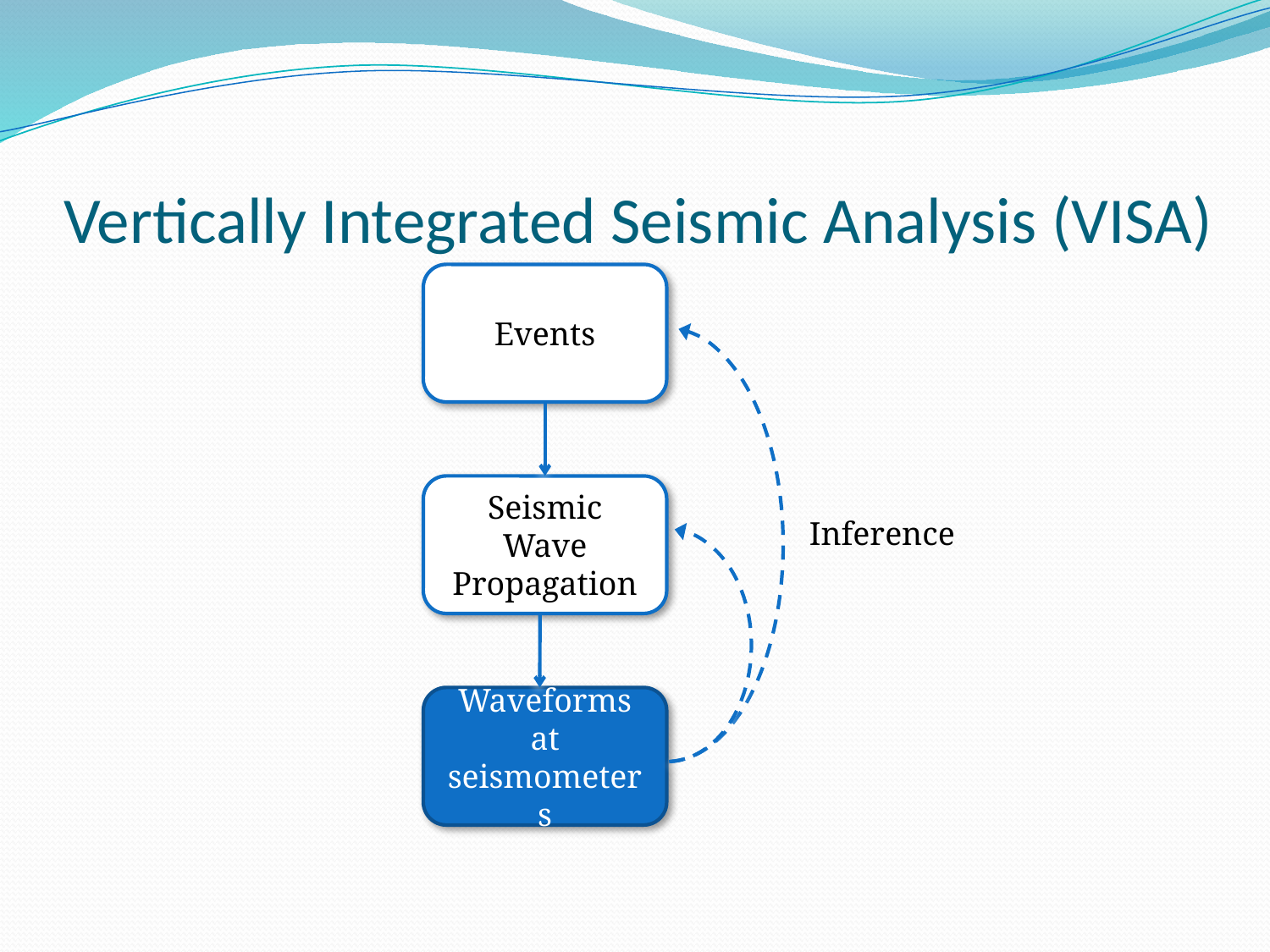

# Vertically Integrated Seismic Analysis (VISA)
Events

Seismic Wave Propagation
Inference

Waveforms at seismometers